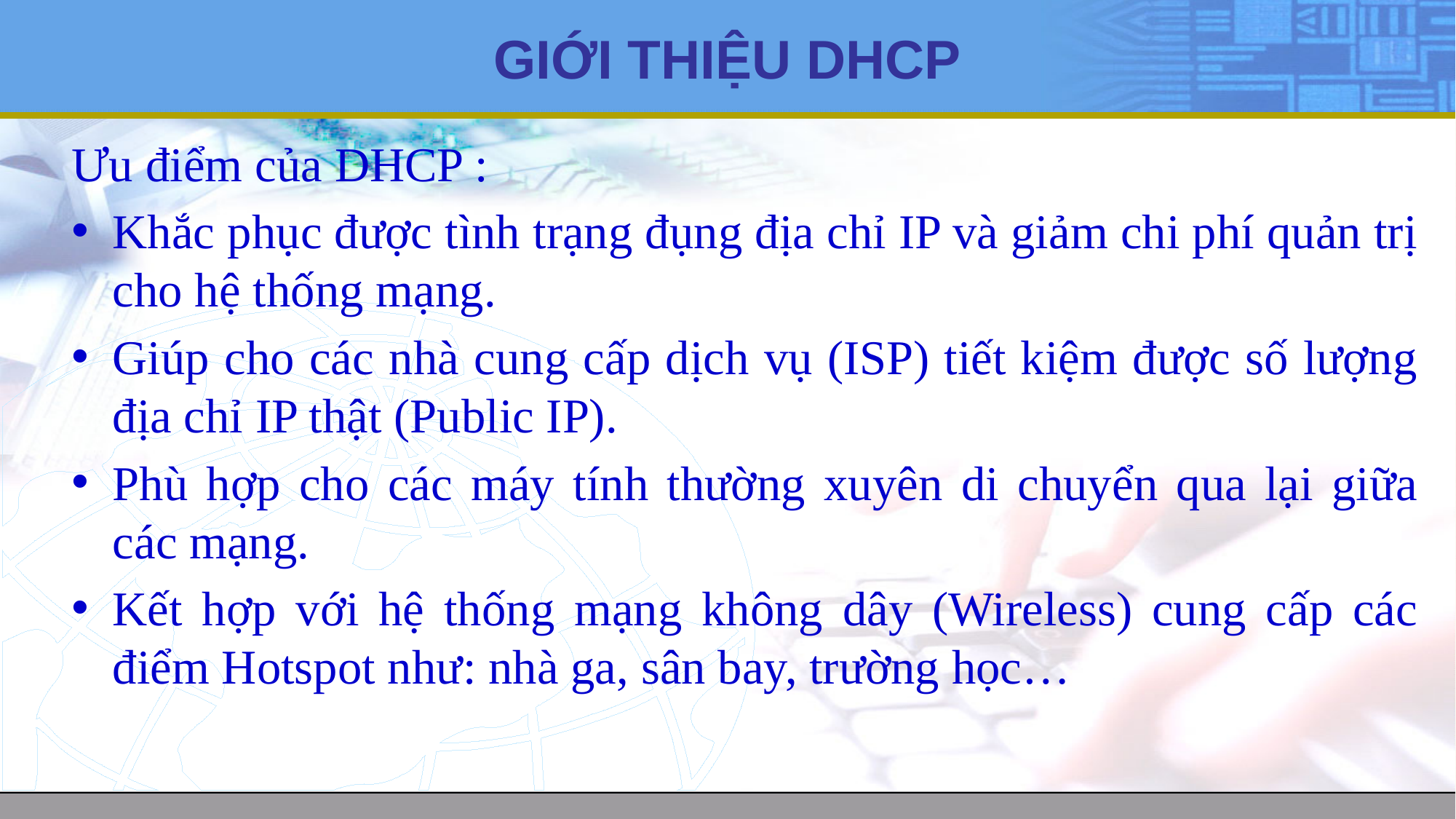

# GIỚI THIỆU DHCP
Ưu điểm của DHCP :
Khắc phục được tình trạng đụng địa chỉ IP và giảm chi phí quản trị cho hệ thống mạng.
Giúp cho các nhà cung cấp dịch vụ (ISP) tiết kiệm được số lượng địa chỉ IP thật (Public IP).
Phù hợp cho các máy tính thường xuyên di chuyển qua lại giữa các mạng.
Kết hợp với hệ thống mạng không dây (Wireless) cung cấp các điểm Hotspot như: nhà ga, sân bay, trường học…